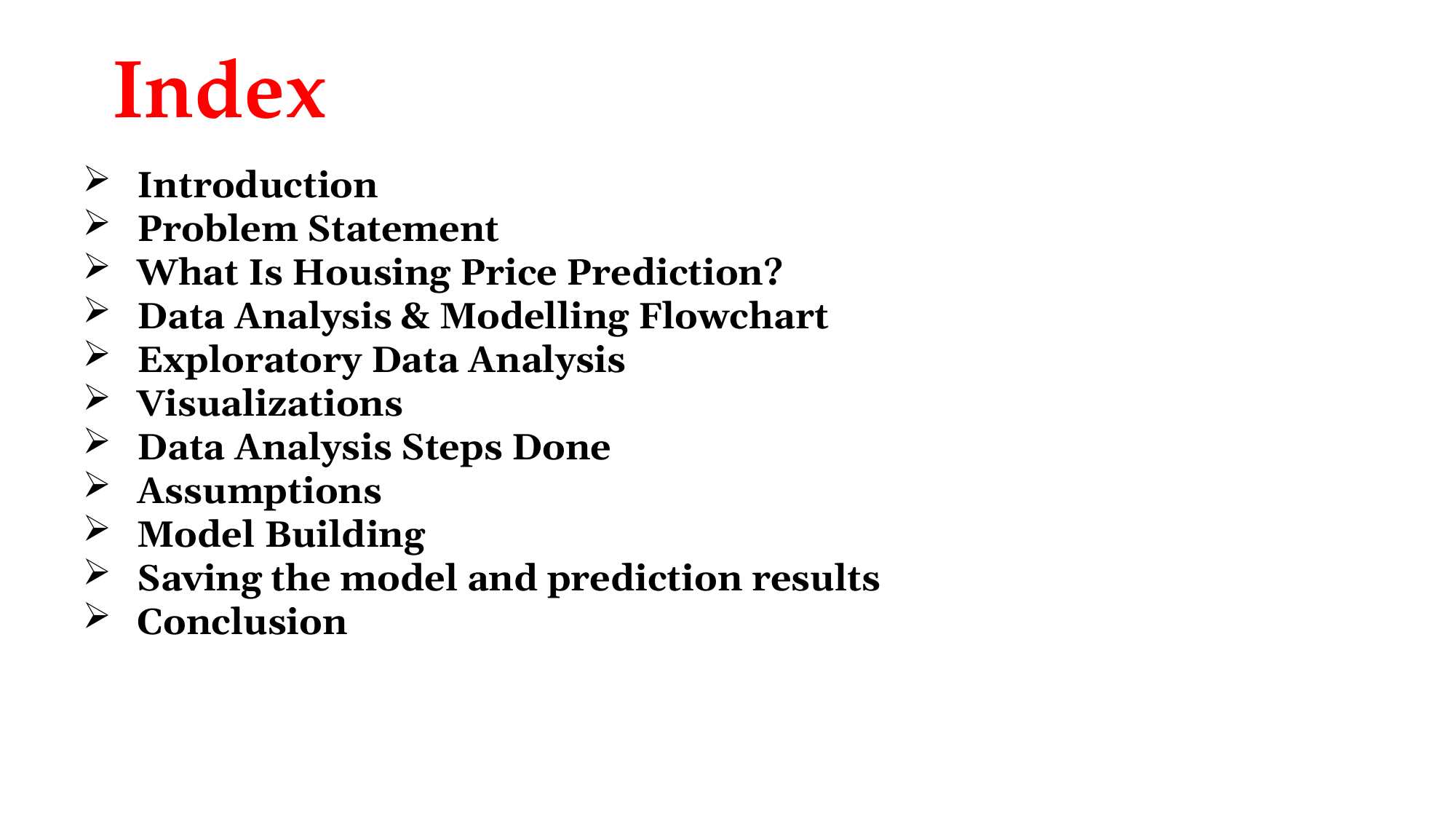

Index
Introduction
Problem Statement
What Is Housing Price Prediction?
Data Analysis & Modelling Flowchart
Exploratory Data Analysis
Visualizations
Data Analysis Steps Done
Assumptions
Model Building
Saving the model and prediction results
Conclusion